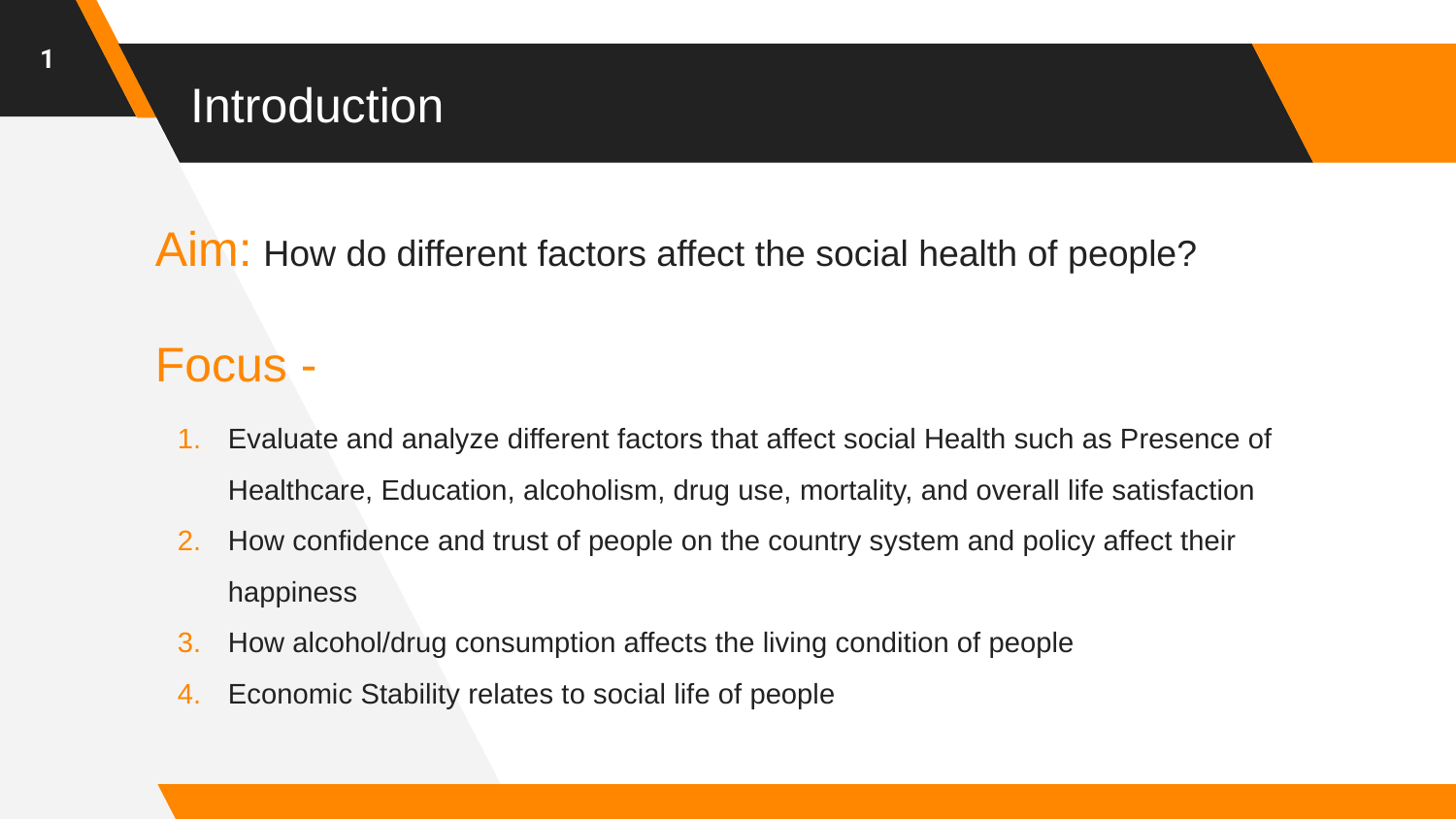

1
# Introduction
Aim: How do different factors affect the social health of people?

Focus -
Evaluate and analyze different factors that affect social Health such as Presence of Healthcare, Education, alcoholism, drug use, mortality, and overall life satisfaction
How confidence and trust of people on the country system and policy affect their happiness
How alcohol/drug consumption affects the living condition of people
Economic Stability relates to social life of people